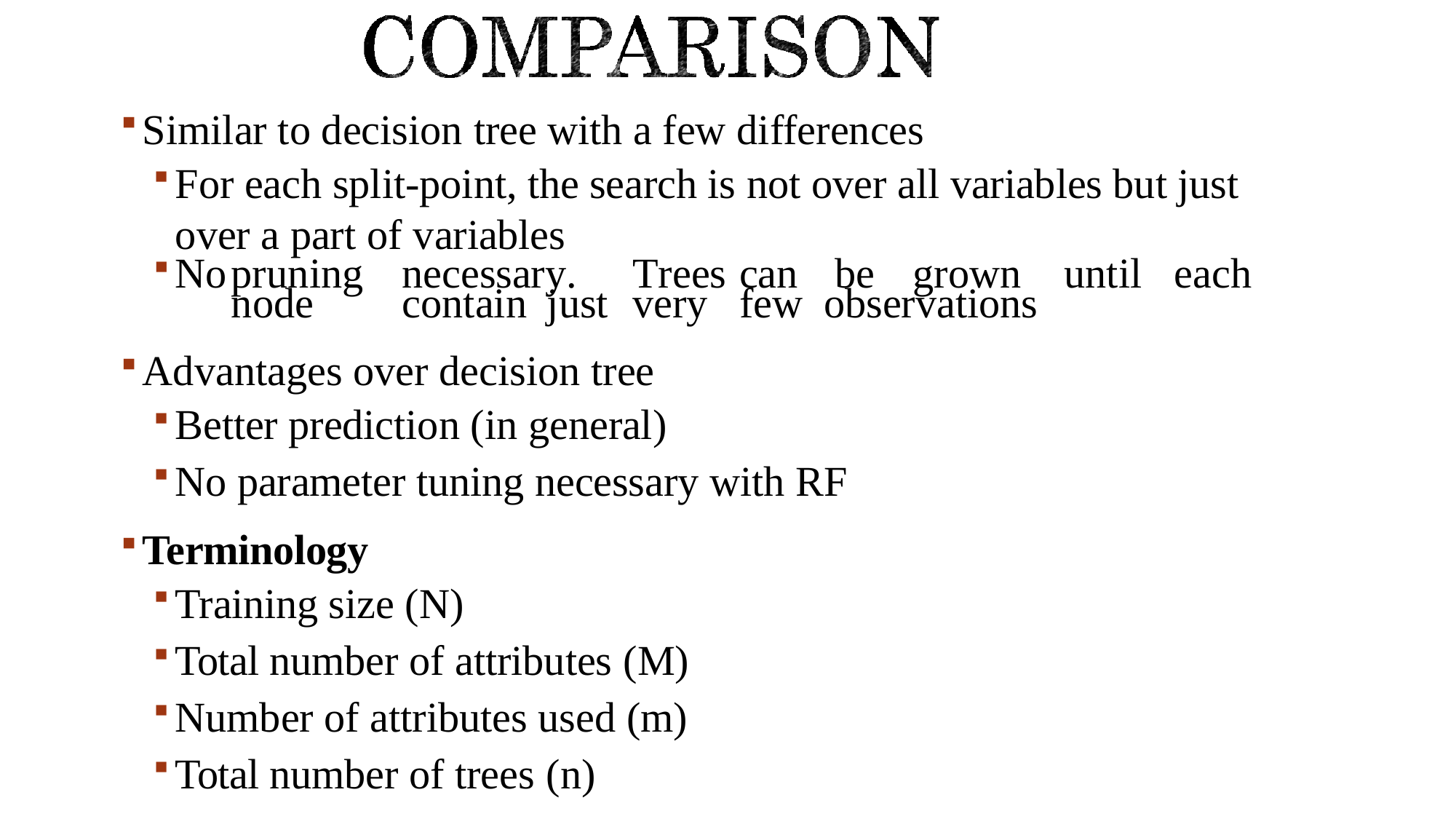

Similar to decision tree with a few differences
For each split-point, the search is not over all variables but just over a part of variables
No	pruning	necessary.	Trees	can	be	grown	until	each	node	contain	just	very	few  observations
Advantages over decision tree
Better prediction (in general)
No parameter tuning necessary with RF
Terminology
Training size (N)
Total number of attributes (M)
Number of attributes used (m)
Total number of trees (n)